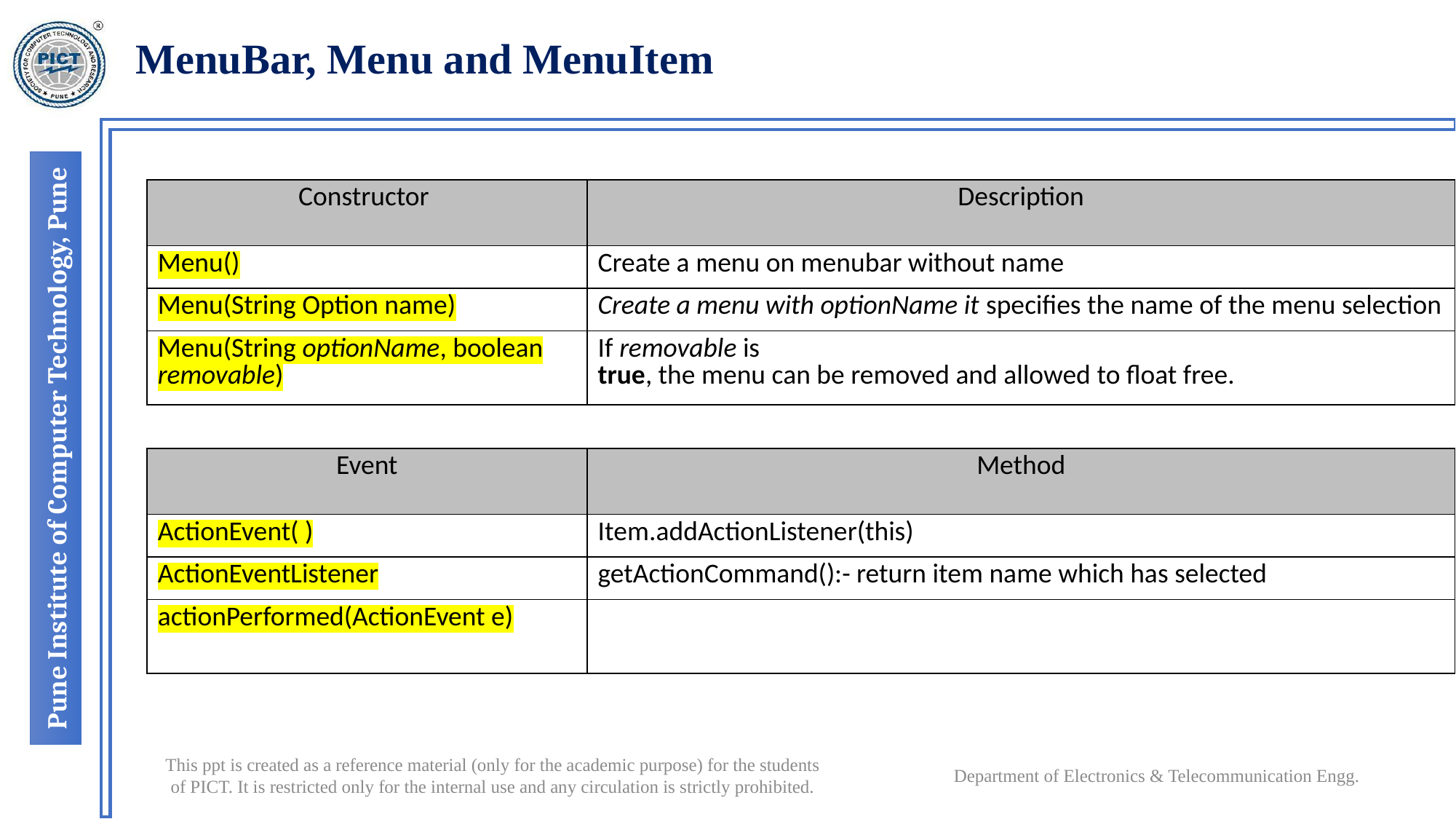

# MenuBar, Menu and MenuItem

| Constructor | Description |
| --- | --- |
| Menu() | Create a menu on menubar without name |
| Menu(String Option name) | Create a menu with optionName it specifies the name of the menu selection |
| Menu(String optionName, boolean removable) | If removable is true, the menu can be removed and allowed to float free. |
| Event | Method |
| --- | --- |
| ActionEvent( ) | Item.addActionListener(this) |
| ActionEventListener | getActionCommand():- return item name which has selected |
| actionPerformed(ActionEvent e) |  |
Department of Electronics & Telecommunication Engg.